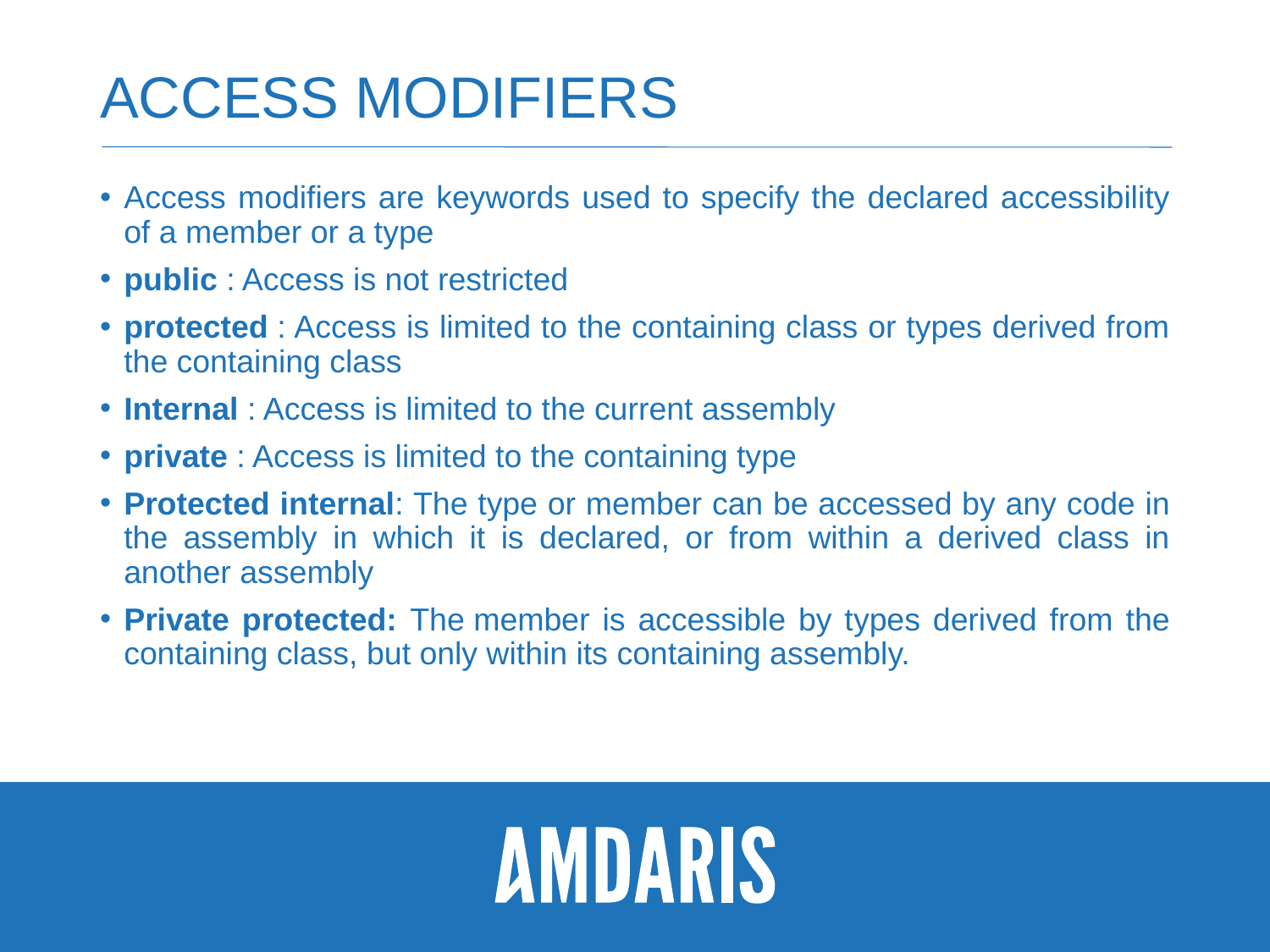

# Access Modifiers
Access modifiers are keywords used to specify the declared accessibility of a member or a type
public : Access is not restricted
protected : Access is limited to the containing class or types derived from the containing class
Internal : Access is limited to the current assembly
private : Access is limited to the containing type
Protected internal: The type or member can be accessed by any code in the assembly in which it is declared, or from within a derived class in another assembly
Private protected: The member is accessible by types derived from the containing class, but only within its containing assembly.